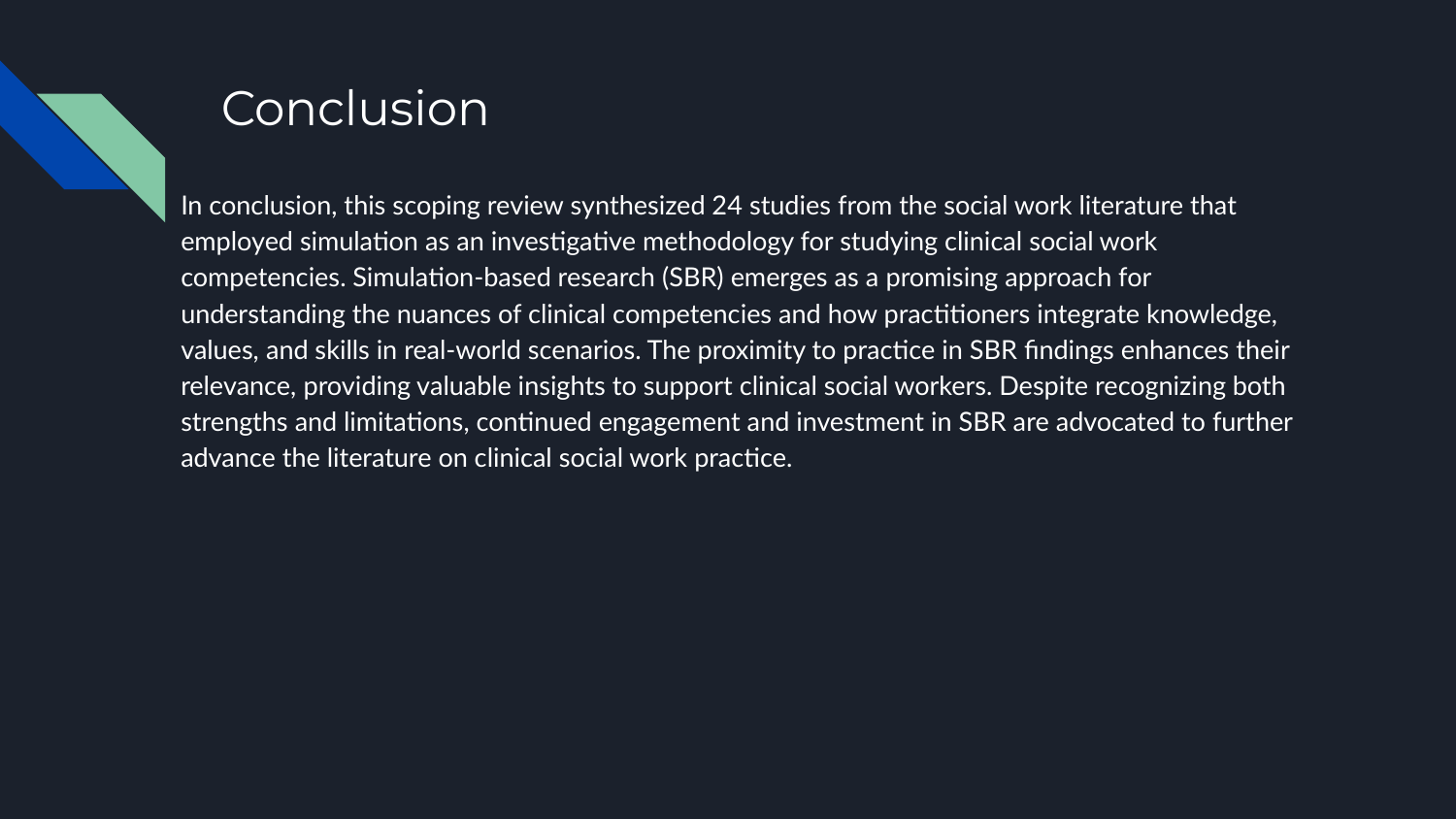

# Conclusion
In conclusion, this scoping review synthesized 24 studies from the social work literature that employed simulation as an investigative methodology for studying clinical social work competencies. Simulation-based research (SBR) emerges as a promising approach for understanding the nuances of clinical competencies and how practitioners integrate knowledge, values, and skills in real-world scenarios. The proximity to practice in SBR findings enhances their relevance, providing valuable insights to support clinical social workers. Despite recognizing both strengths and limitations, continued engagement and investment in SBR are advocated to further advance the literature on clinical social work practice.